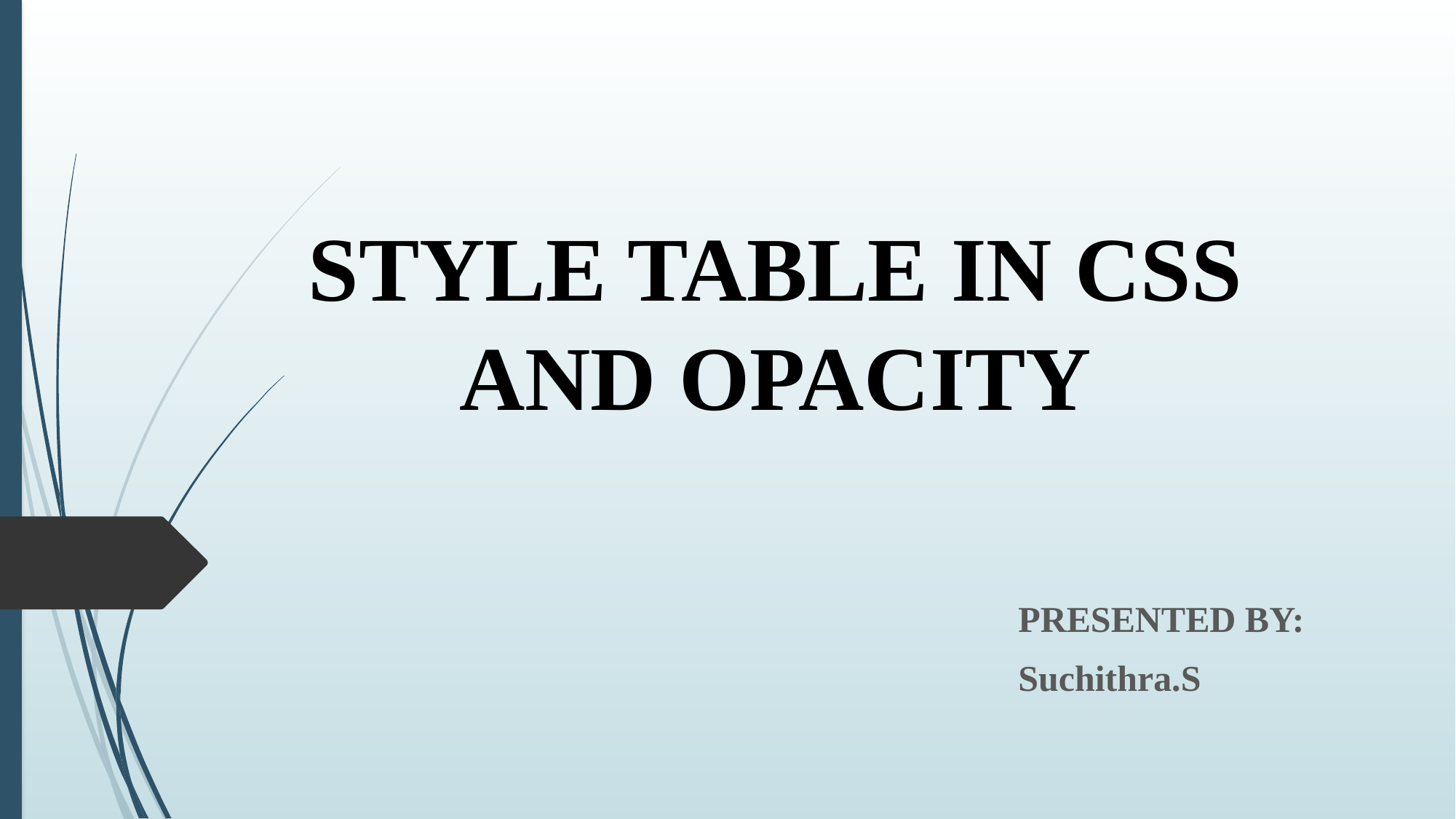

# STYLE TABLE IN CSS AND OPACITY
PRESENTED BY:
Suchithra.S